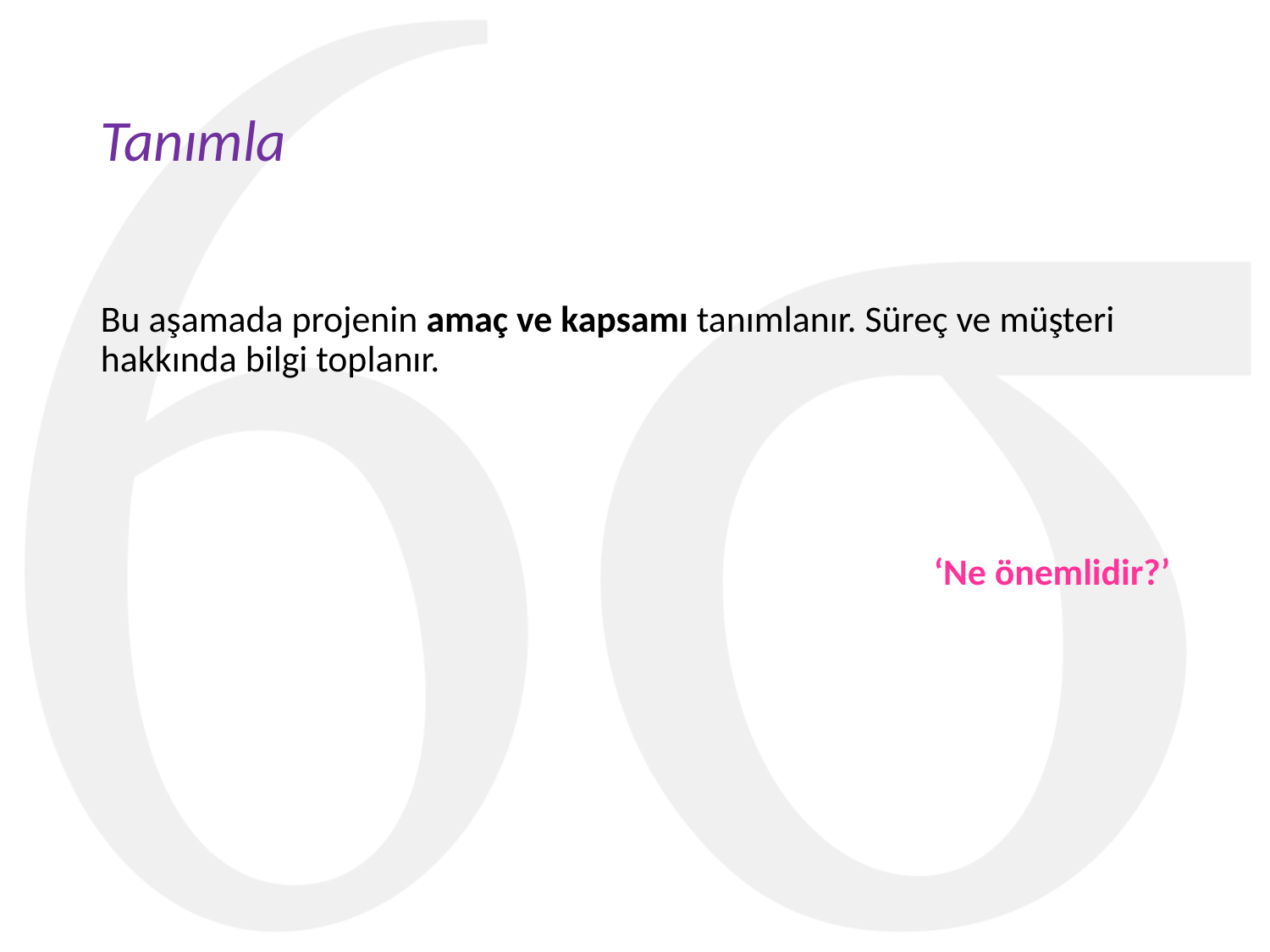

# Tanımla
Bu aşamada projenin amaç ve kapsamı tanımlanır. Süreç ve müşteri hakkında bilgi toplanır.

‘Ne önemlidir?’